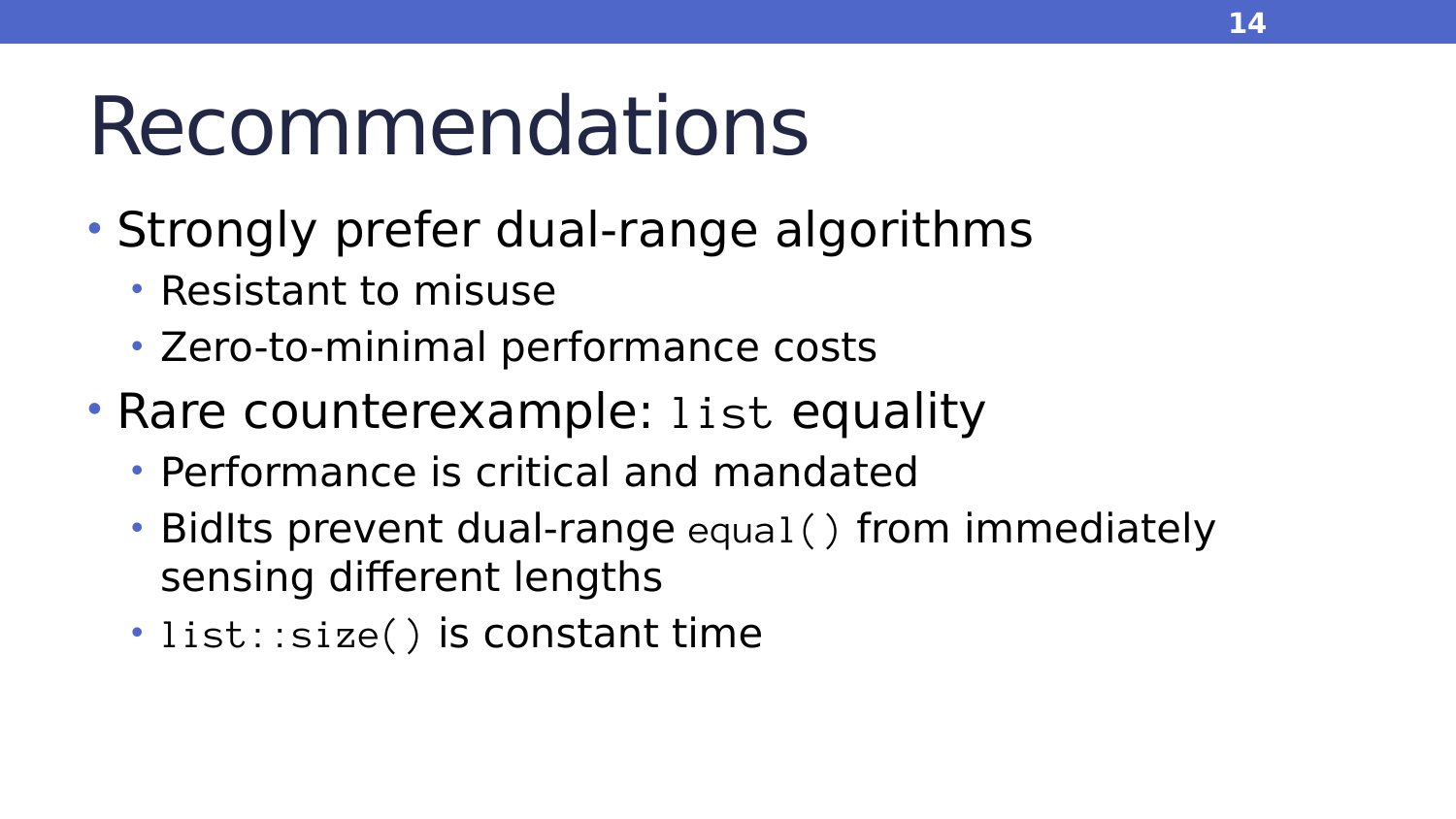

14
# Recommendations
Strongly prefer dual-range algorithms
Resistant to misuse
Zero-to-minimal performance costs
Rare counterexample: list equality
Performance is critical and mandated
BidIts prevent dual-range equal() from immediately sensing different lengths
list::size() is constant time